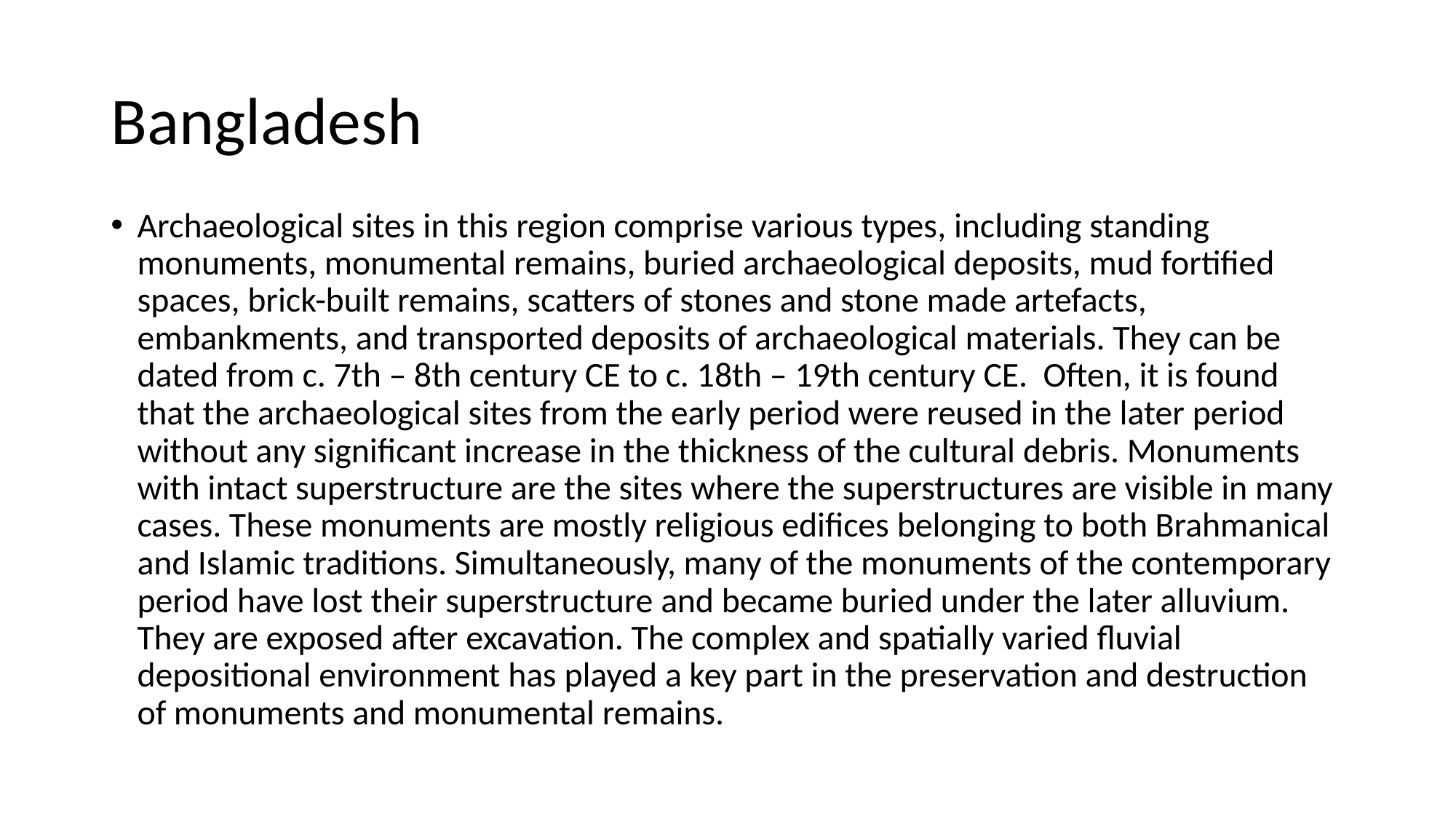

# Bangladesh
Archaeological sites in this region comprise various types, including standing monuments, monumental remains, buried archaeological deposits, mud fortified spaces, brick-built remains, scatters of stones and stone made artefacts, embankments, and transported deposits of archaeological materials. They can be dated from c. 7th – 8th century CE to c. 18th – 19th century CE.  Often, it is found that the archaeological sites from the early period were reused in the later period without any significant increase in the thickness of the cultural debris. Monuments with intact superstructure are the sites where the superstructures are visible in many cases. These monuments are mostly religious edifices belonging to both Brahmanical and Islamic traditions. Simultaneously, many of the monuments of the contemporary period have lost their superstructure and became buried under the later alluvium. They are exposed after excavation. The complex and spatially varied fluvial depositional environment has played a key part in the preservation and destruction of monuments and monumental remains.